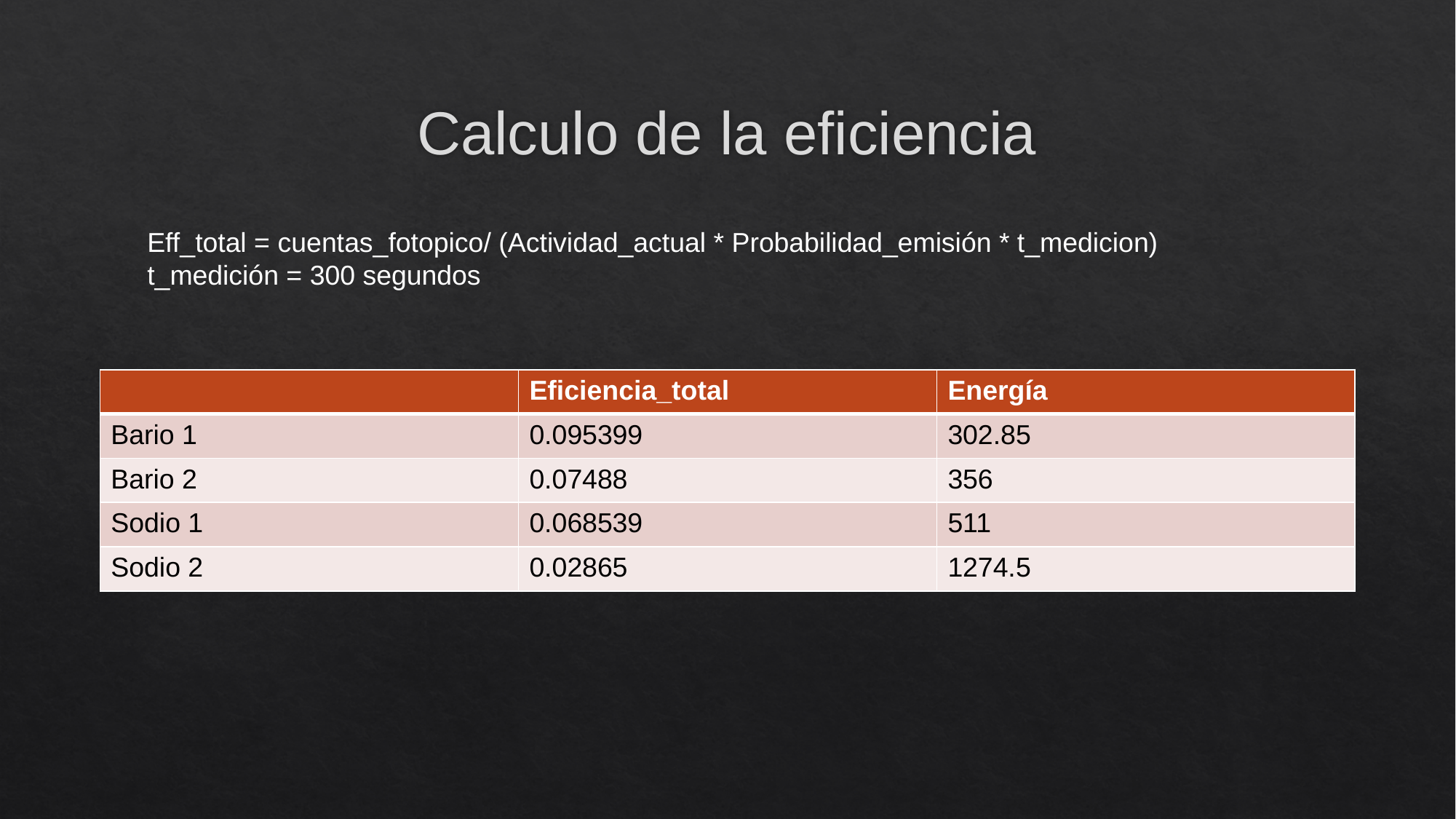

# Calculo de la eficiencia
Eff_total = cuentas_fotopico/ (Actividad_actual * Probabilidad_emisión * t_medicion)
t_medición = 300 segundos

|  | Eficiencia\_total | Energía |
| --- | --- | --- |
| Bario 1 | 0.095399 | 302.85 |
| Bario 2 | 0.07488 | 356 |
| Sodio 1 | 0.068539 | 511 |
| Sodio 2 | 0.02865 | 1274.5 |